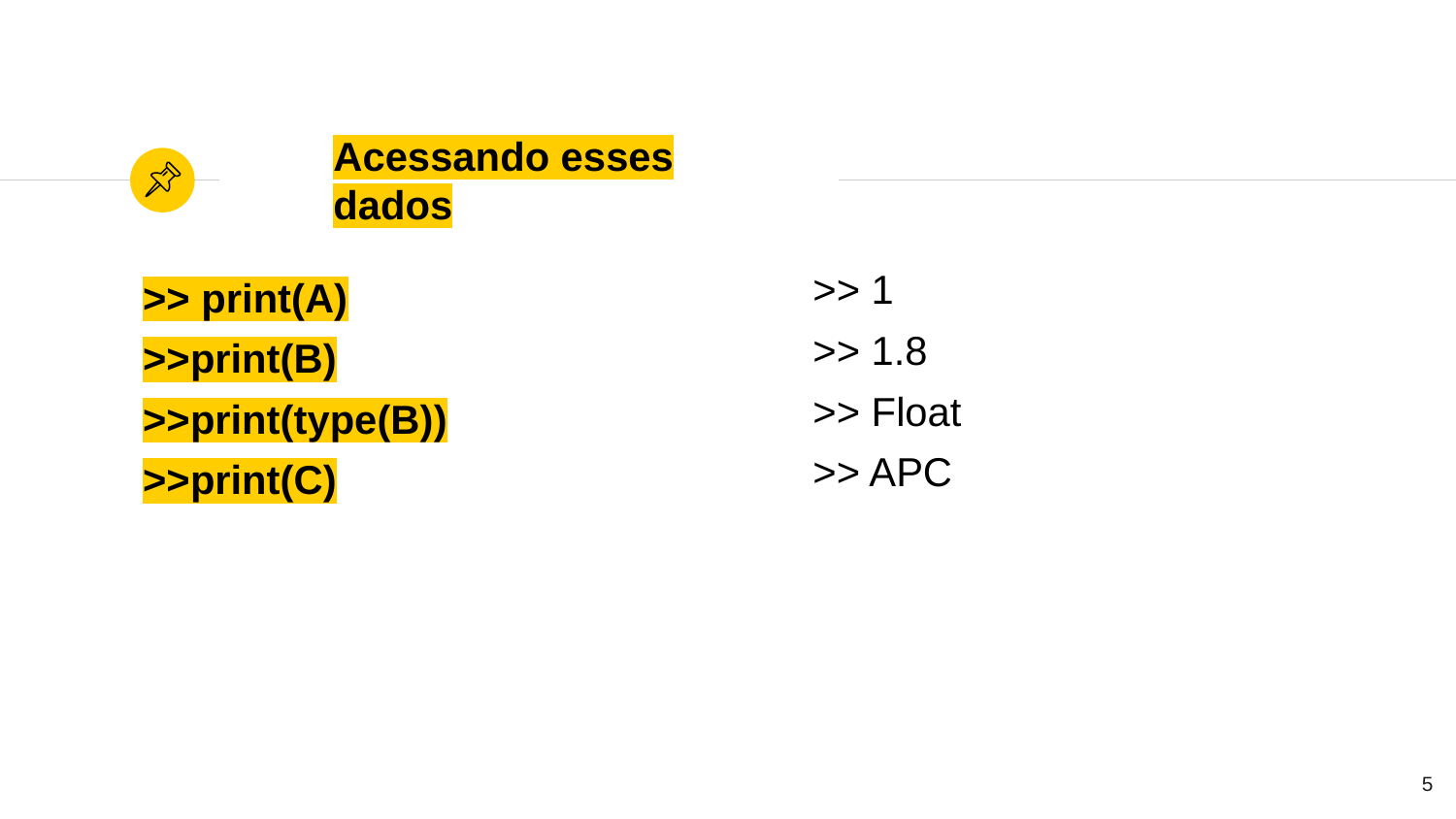

# Acessando esses dados

>> 1
>> 1.8
>> Float
>> APC
>> print(A)
>>print(B)
>>print(type(B))
>>print(C)
5